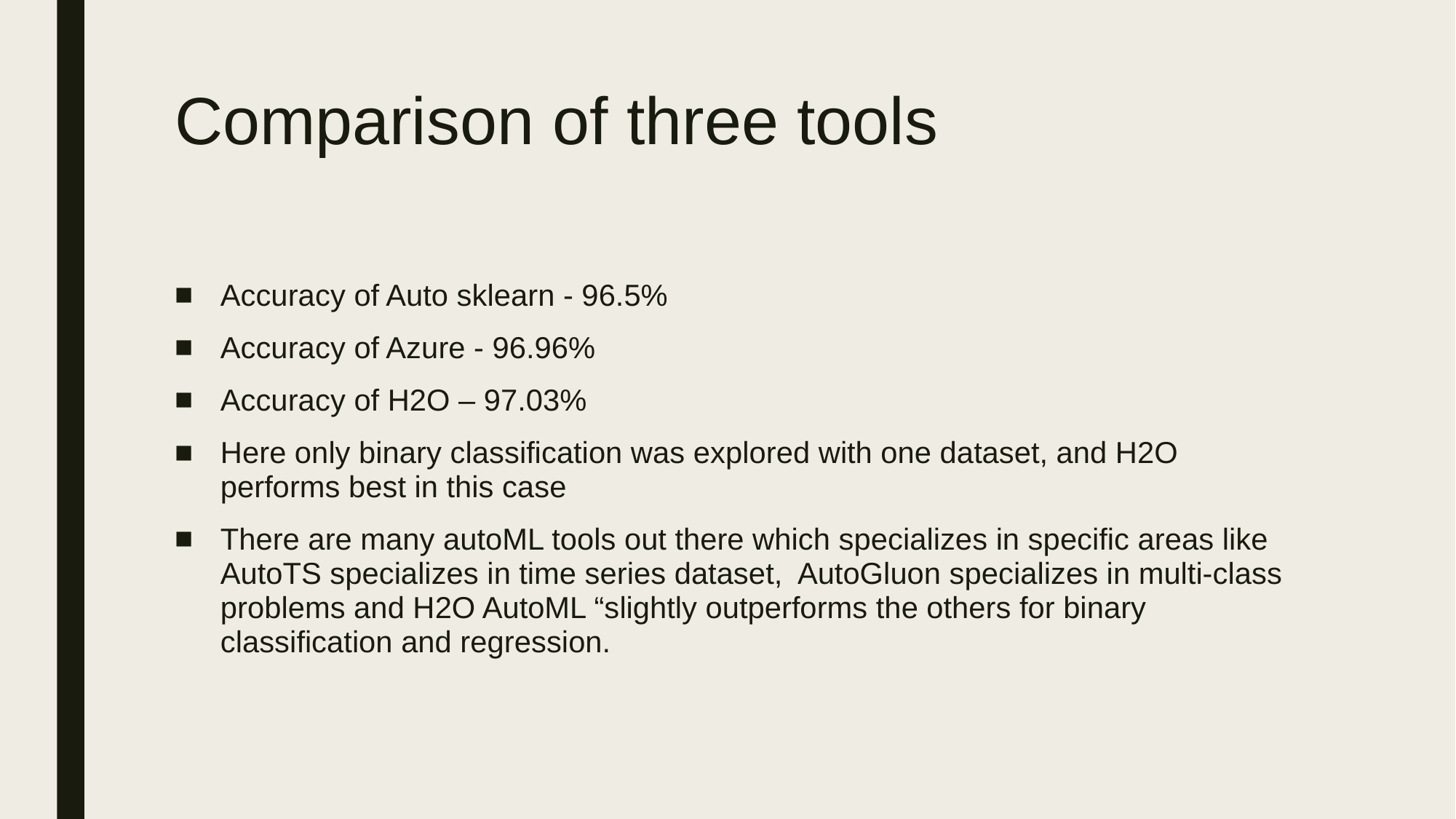

# Comparison of three tools
Accuracy of Auto sklearn - 96.5%
Accuracy of Azure - 96.96%
Accuracy of H2O – 97.03%
Here only binary classification was explored with one dataset, and H2O performs best in this case
There are many autoML tools out there which specializes in specific areas like AutoTS specializes in time series dataset,  AutoGluon specializes in multi-class problems and H2O AutoML “slightly outperforms the others for binary classification and regression.